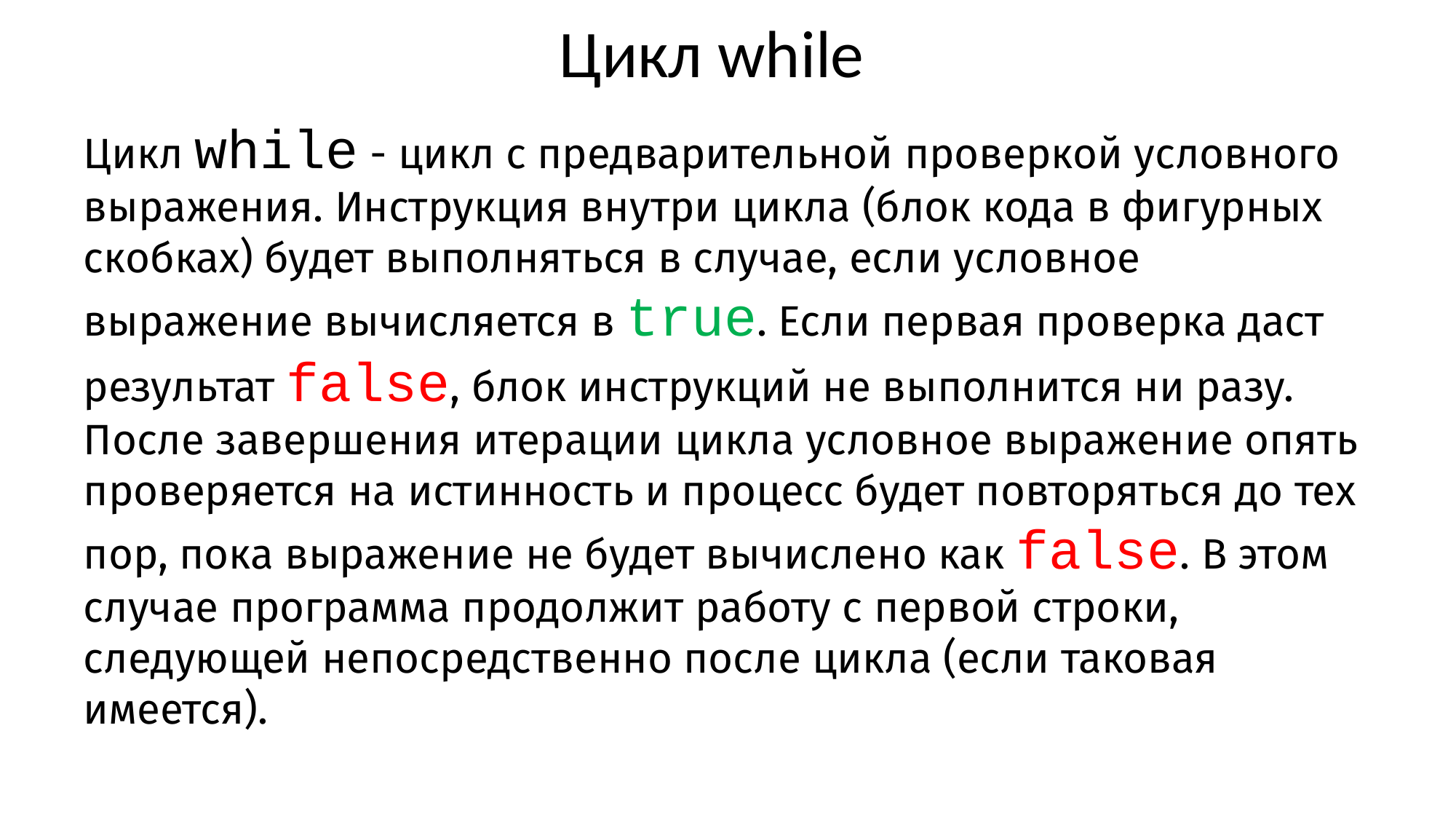

# Цикл while
Цикл while - цикл с предварительной проверкой условного выражения. Инструкция внутри цикла (блок кода в фигурных скобках) будет выполняться в случае, если условное выражение вычисляется в true. Если первая проверка даст результат false, блок инструкций не выполнится ни разу.
После завершения итерации цикла условное выражение опять проверяется на истинность и процесс будет повторяться до тех пор, пока выражение не будет вычислено как false. В этом случае программа продолжит работу с первой строки, следующей непосредственно после цикла (если таковая имеется).